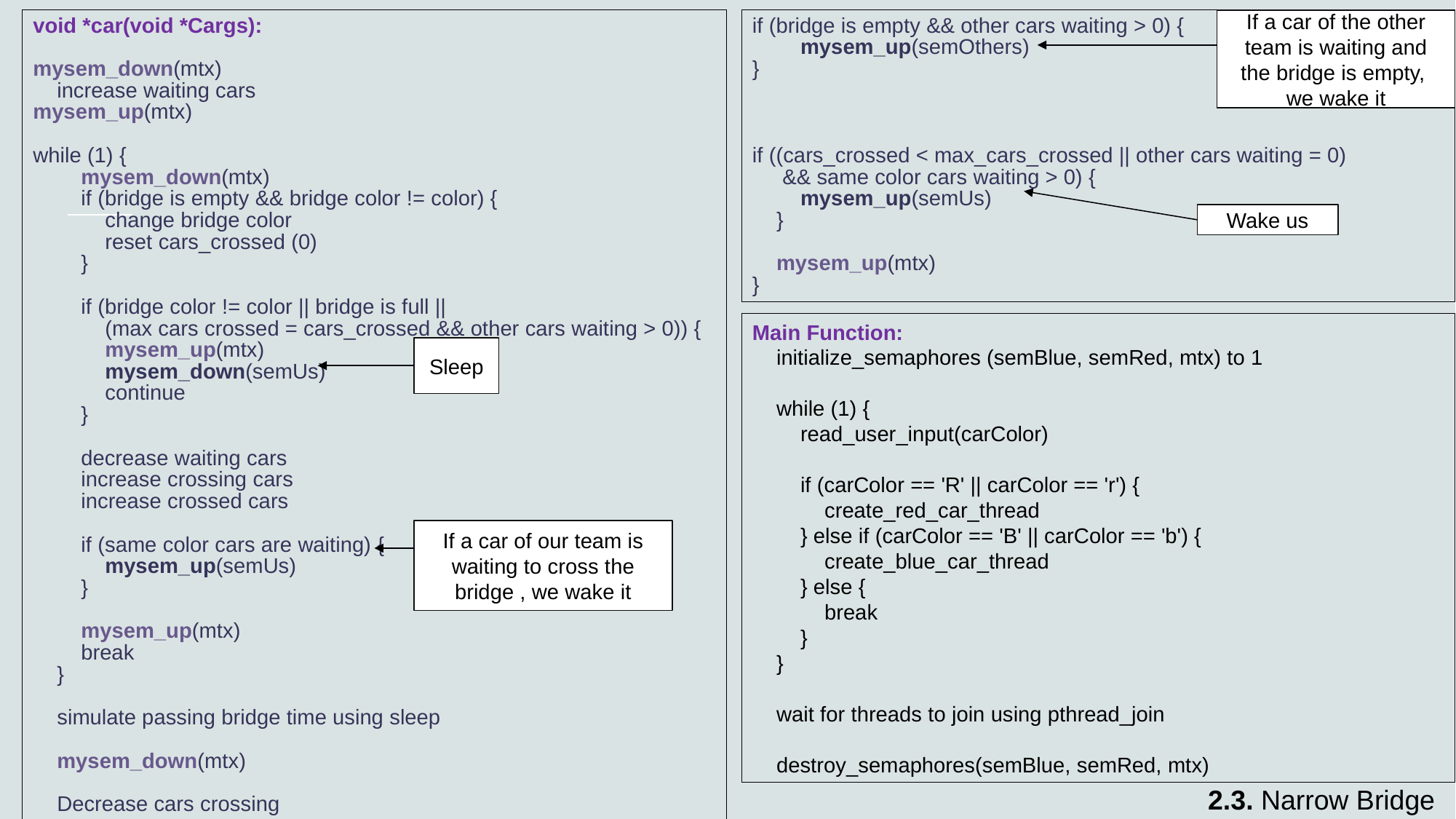

void *car(void *Cargs):

mysem_down(mtx)
    increase waiting cars
mysem_up(mtx)

while (1) {
        mysem_down(mtx)
        if (bridge is empty && bridge color != color) {
            change bridge color
            reset cars_crossed (0)
        }

        if (bridge color != color || bridge is full ||
            (max cars crossed = cars_crossed && other cars waiting > 0)) {
            mysem_up(mtx)
            mysem_down(semUs)
            continue
        }

        decrease waiting cars
        increase crossing cars
        increase crossed cars

        if (same color cars are waiting) {
            mysem_up(semUs)
        }

        mysem_up(mtx)
        break
    }

    simulate passing bridge time using sleep

    mysem_down(mtx)

    Decrease cars crossing
if (bridge is empty && other cars waiting > 0) {
        mysem_up(semOthers)
}

if ((cars_crossed < max_cars_crossed || other cars waiting = 0)
     && same color cars waiting > 0) {
        mysem_up(semUs)
    }

    mysem_up(mtx)
}
If a car of the other team is waiting and the bridge is empty,  we wake it
Wake us
Main Function:
    initialize_semaphores (semBlue, semRed, mtx) to 1

    while (1) {
        read_user_input(carColor)

        if (carColor == 'R' || carColor == 'r') {
            create_red_car_thread
        } else if (carColor == 'B' || carColor == 'b') {
            create_blue_car_thread
        } else {
            break
        }
    }

    wait for threads to join using pthread_join

    destroy_semaphores(semBlue, semRed, mtx)
Sleep
If a car of our team is waiting to cross the bridge , we wake it
2.3. Narrow Bridge